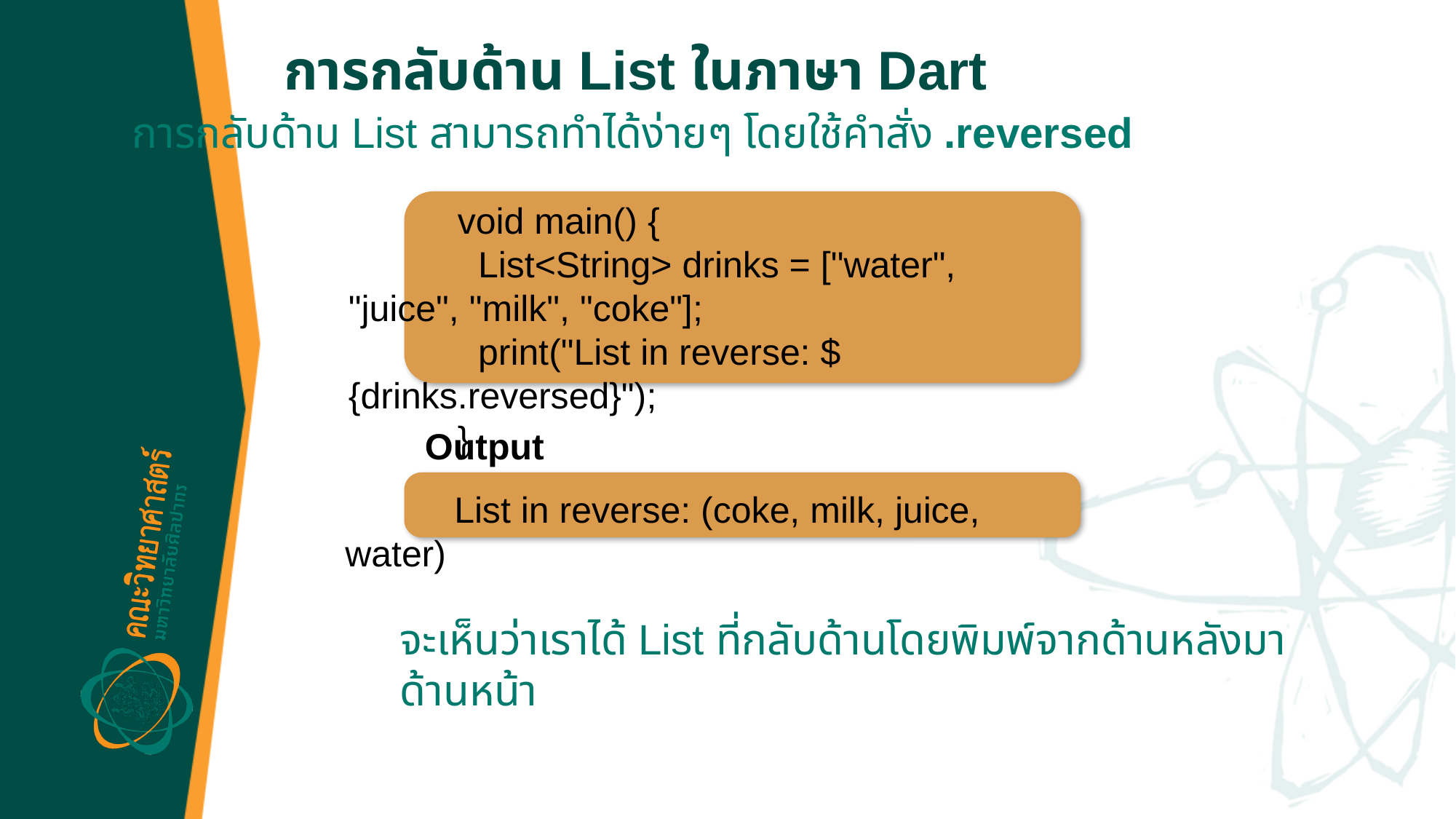

# การกลับด้าน List ในภาษา Dart
การกลับด้าน List สามารถทำได้ง่ายๆ โดยใช้คำสั่ง .reversed
	void main() {
 	  List<String> drinks = ["water", "juice", "milk", "coke"];
 	  print("List in reverse: ${drinks.reversed}");
	}

Output

	List in reverse: (coke, milk, juice, water)
จะเห็นว่าเราได้ List ที่กลับด้านโดยพิมพ์จากด้านหลังมาด้านหน้า